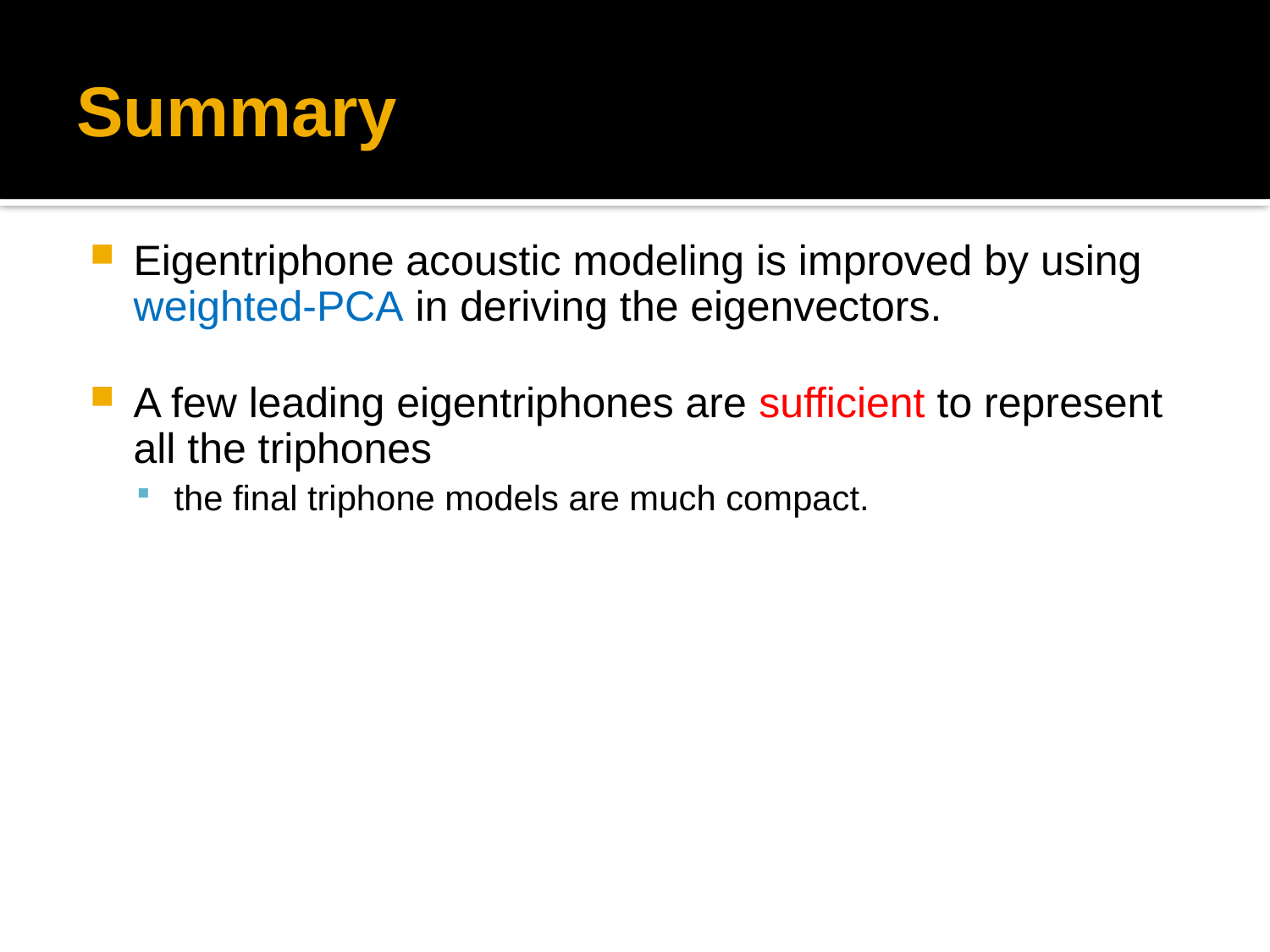

# Summary
Eigentriphone acoustic modeling is improved by using weighted-PCA in deriving the eigenvectors.
A few leading eigentriphones are sufficient to represent all the triphones
the final triphone models are much compact.